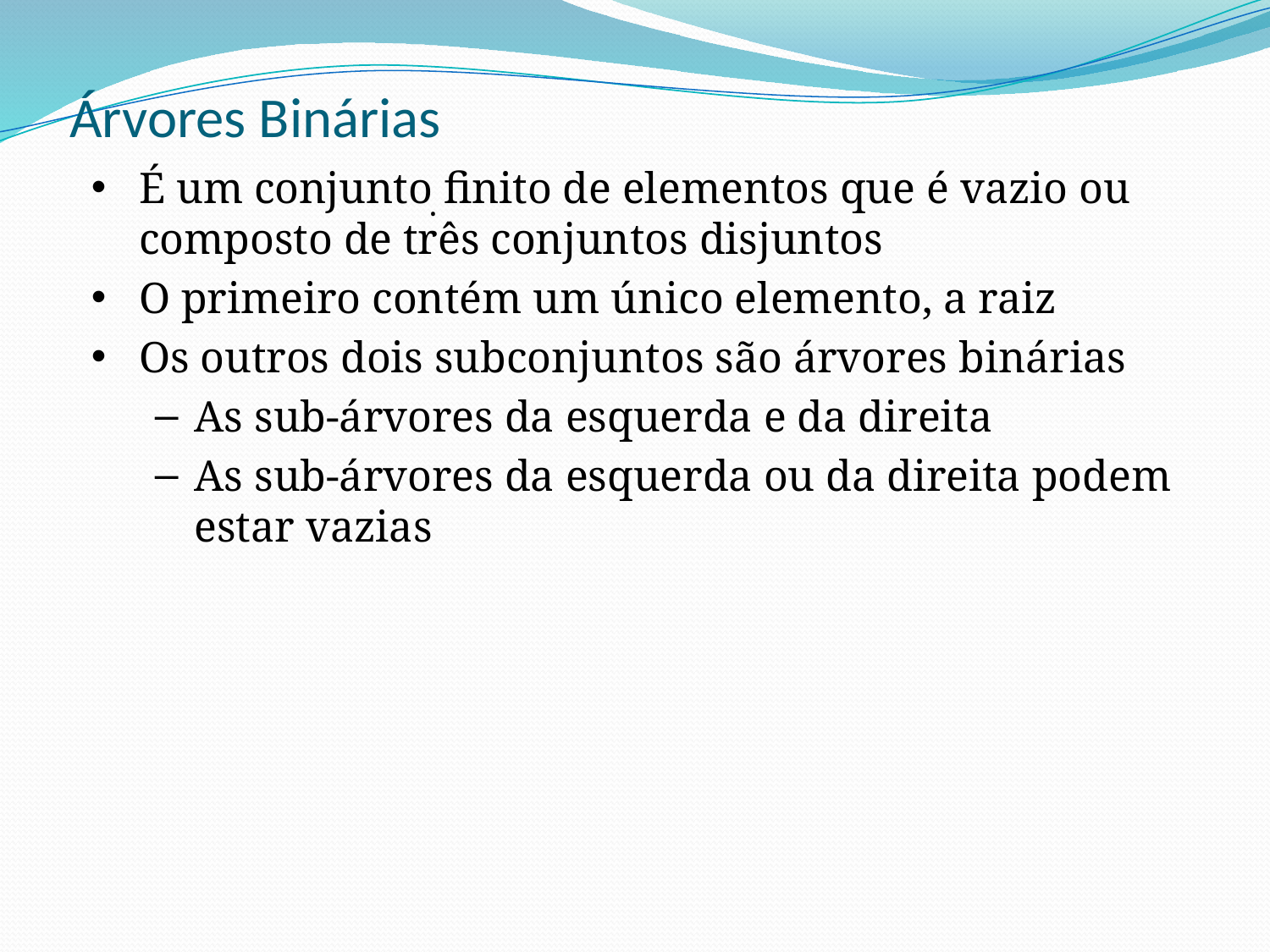

# Árvores Binárias
É um conjunto finito de elementos que é vazio ou composto de três conjuntos disjuntos
O primeiro contém um único elemento, a raiz
Os outros dois subconjuntos são árvores binárias
As sub-árvores da esquerda e da direita
As sub-árvores da esquerda ou da direita podem estar vazias
.